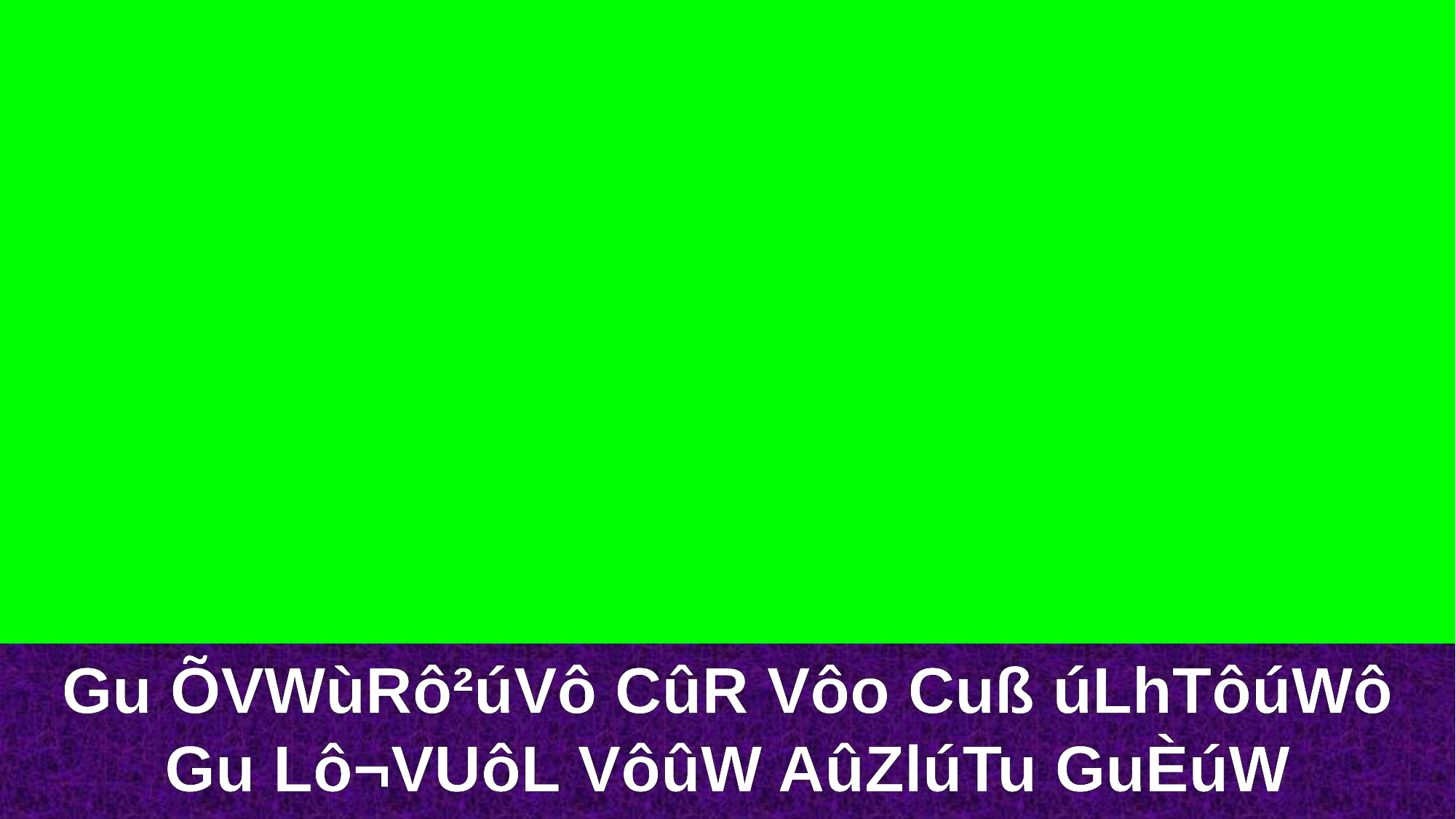

Gu ÕVWùRô²úVô CûR Vôo Cuß úLhTôúWô Gu Lô¬VUôL VôûW AûZlúTu GuÈúW YkúR²úRô